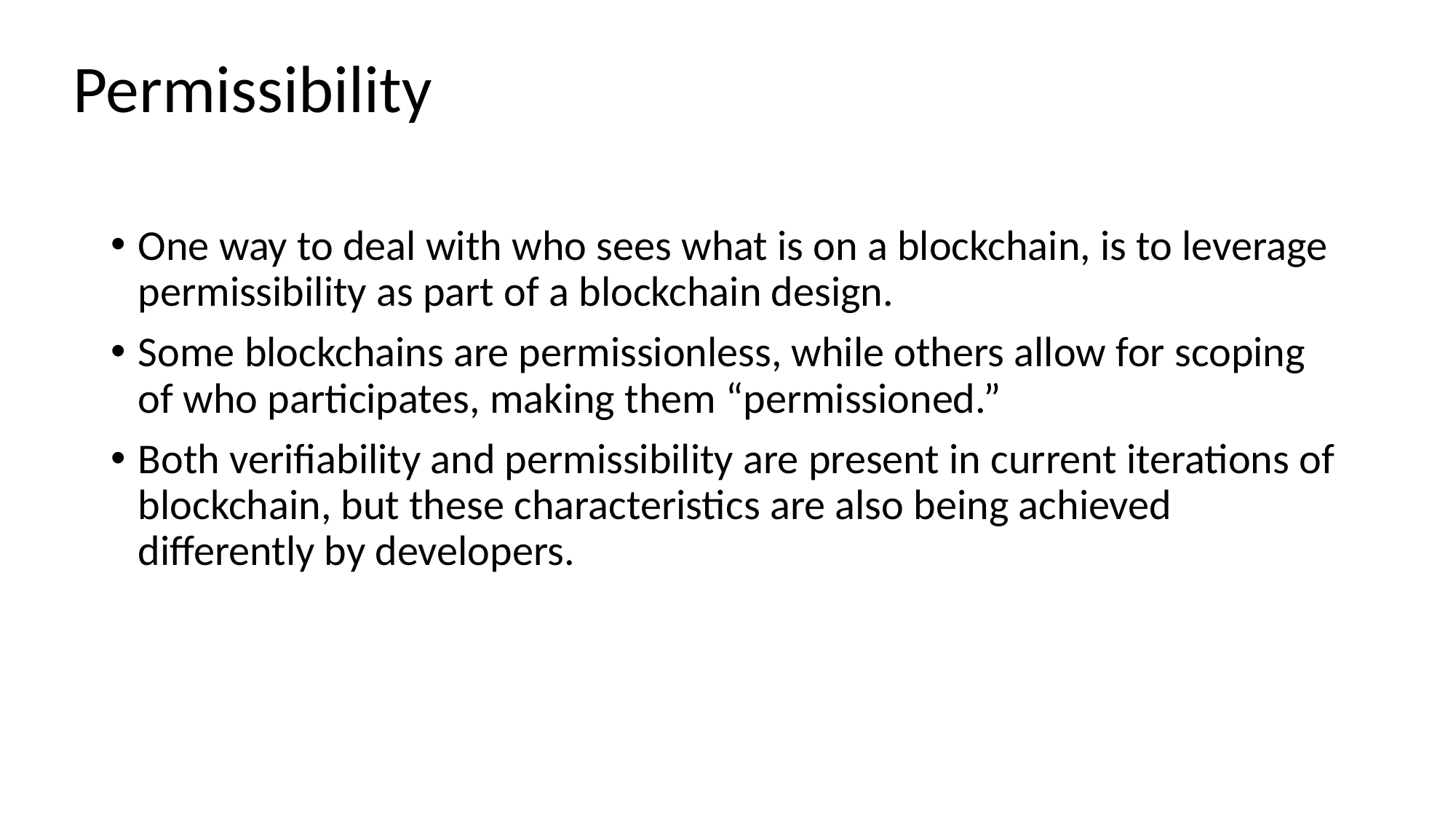

# Permissibility
One way to deal with who sees what is on a blockchain, is to leverage permissibility as part of a blockchain design.
Some blockchains are permissionless, while others allow for scoping of who participates, making them “permissioned.”
Both verifiability and permissibility are present in current iterations of blockchain, but these characteristics are also being achieved differently by developers.